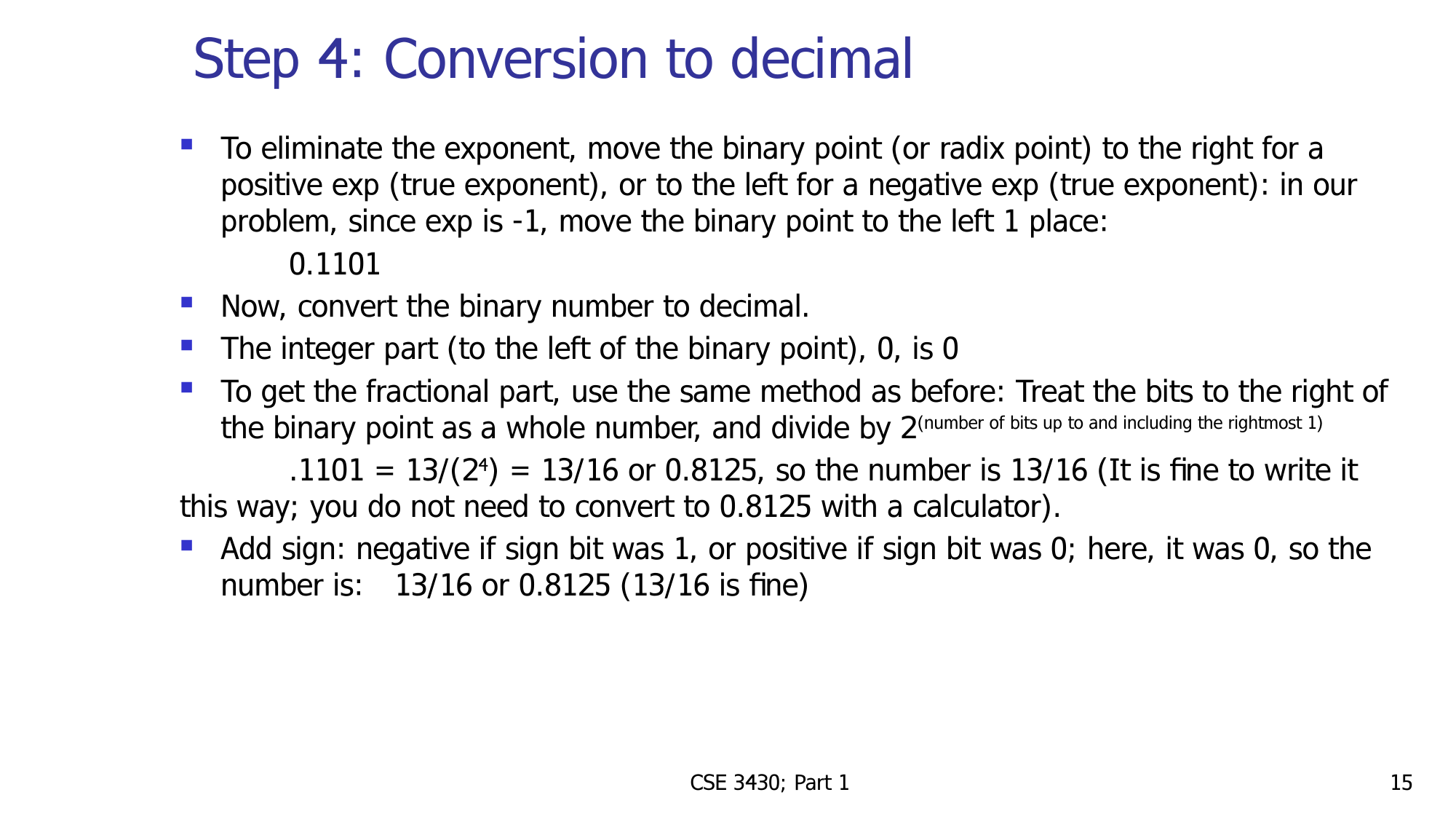

# Step 4: Conversion to decimal
To eliminate the exponent, move the binary point (or radix point) to the right for a positive exp (true exponent), or to the left for a negative exp (true exponent): in our problem, since exp is -1, move the binary point to the left 1 place:
	0.1101
Now, convert the binary number to decimal.
The integer part (to the left of the binary point), 0, is 0
To get the fractional part, use the same method as before: Treat the bits to the right of the binary point as a whole number, and divide by 2(number of bits up to and including the rightmost 1)
	.1101 = 13/(24) = 13/16 or 0.8125, so the number is 13/16 (It is fine to write it this way; you do not need to convert to 0.8125 with a calculator).
Add sign: negative if sign bit was 1, or positive if sign bit was 0; here, it was 0, so the number is: 13/16 or 0.8125 (13/16 is fine)
CSE 3430; Part 1
15